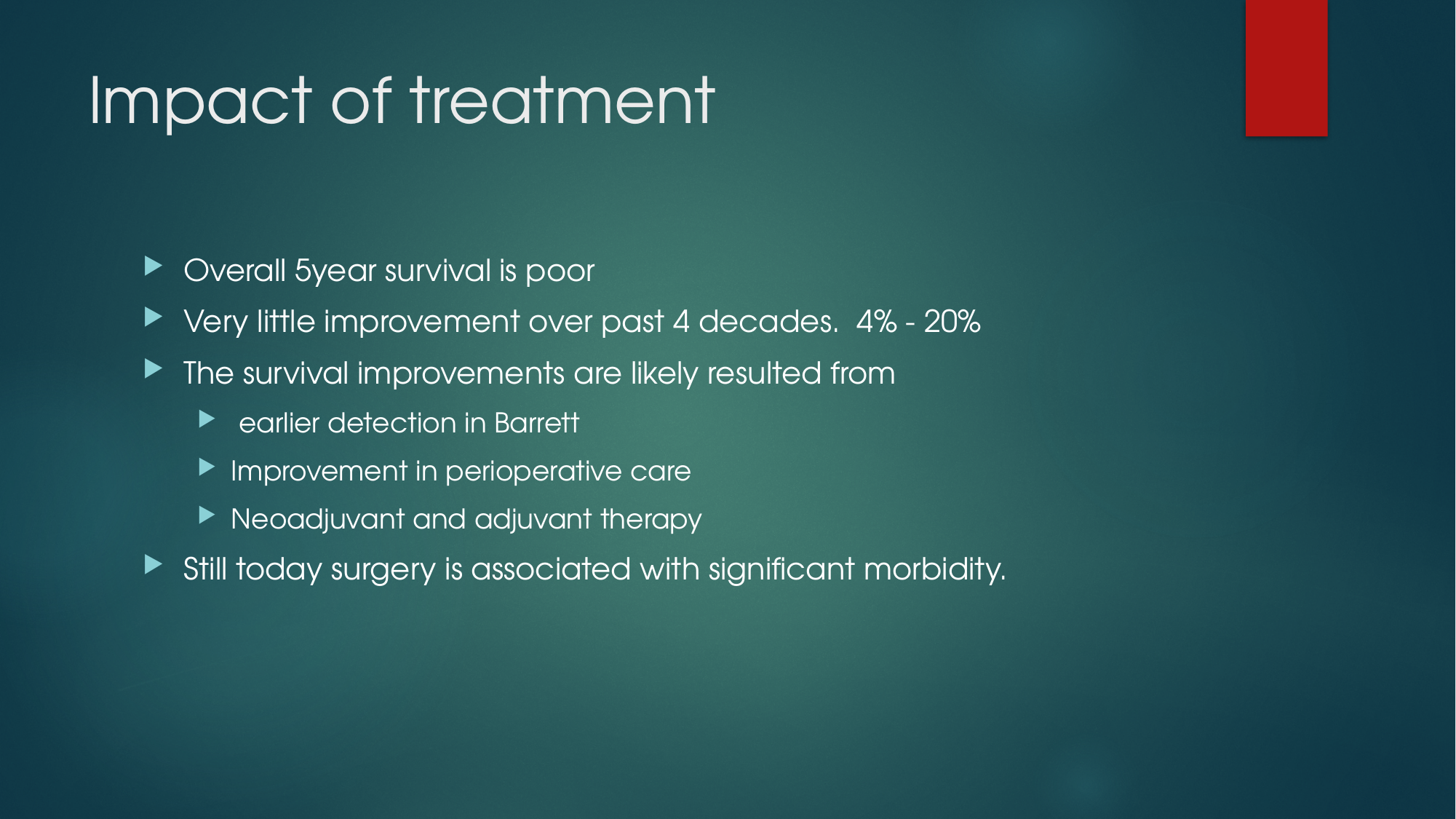

# Impact of treatment
Overall 5year survival is poor
Very little improvement over past 4 decades.  4% - 20%
The survival improvements are likely resulted from
 earlier detection in Barrett
Improvement in perioperative care
Neoadjuvant and adjuvant therapy
Still today surgery is associated with significant morbidity.